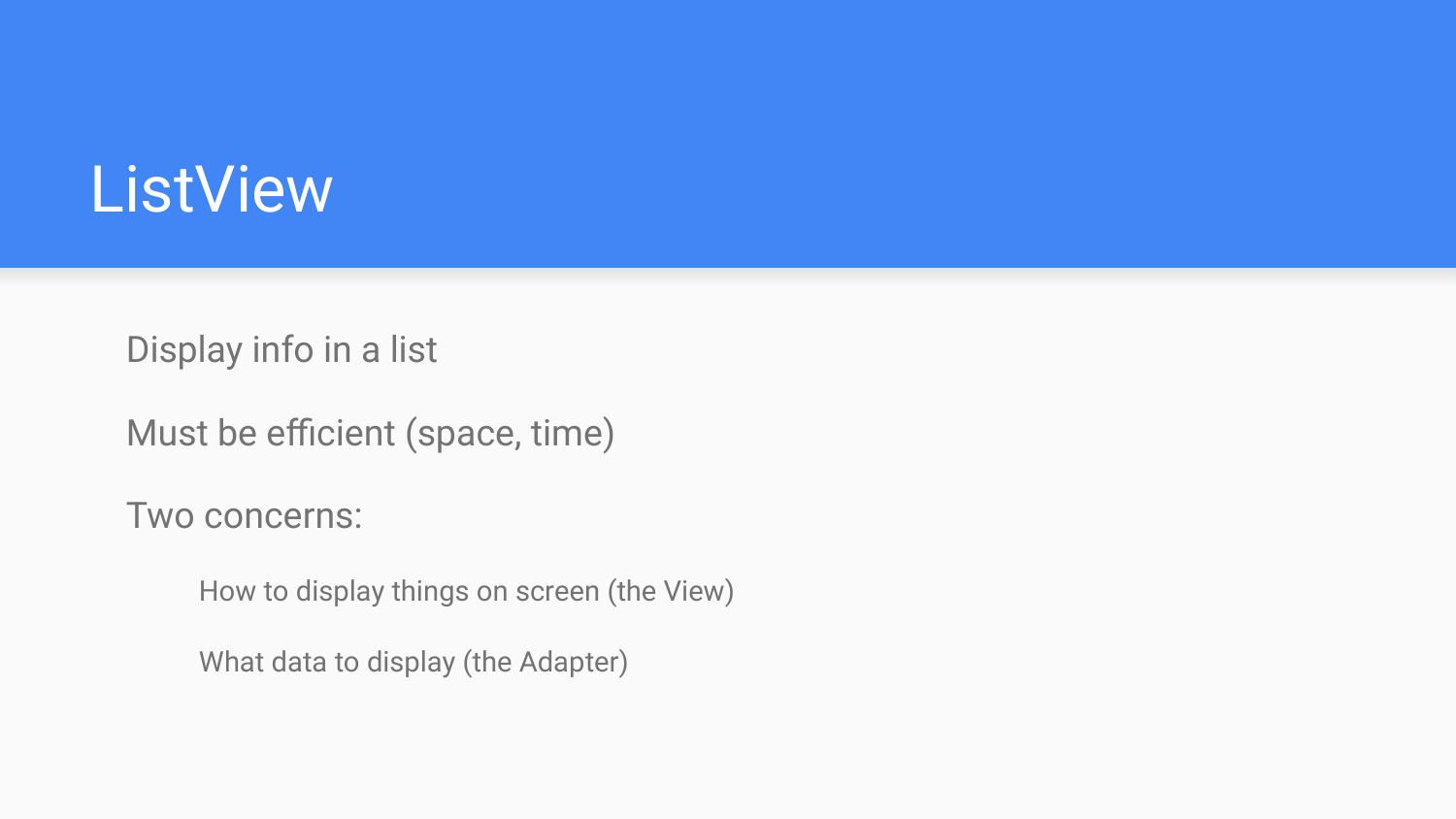

# ListView
Display info in a list
Must be efficient (space, time)
Two concerns:
How to display things on screen (the View)
What data to display (the Adapter)